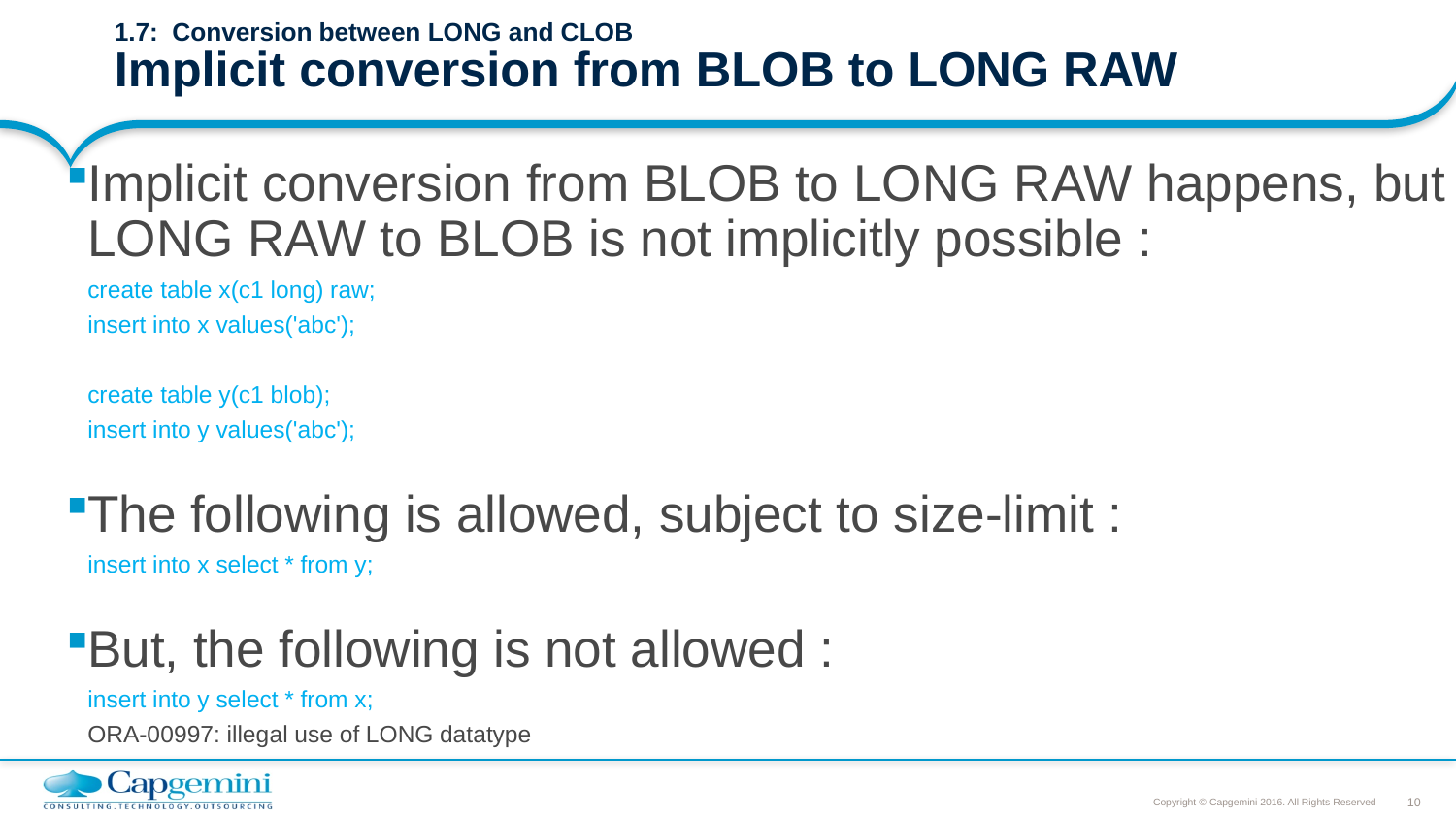

# 1.7:  Conversion between LONG and CLOB Implicit conversion from BLOB to LONG RAW
Implicit conversion from BLOB to LONG RAW happens, but LONG RAW to BLOB is not implicitly possible :
		create table x(c1 long) raw;
		insert into x values('abc');

		create table y(c1 blob);
		insert into y values('abc');

The following is allowed, subject to size-limit :
		insert into x select * from y;

But, the following is not allowed :
		insert into y select * from x;
		ORA-00997: illegal use of LONG datatype